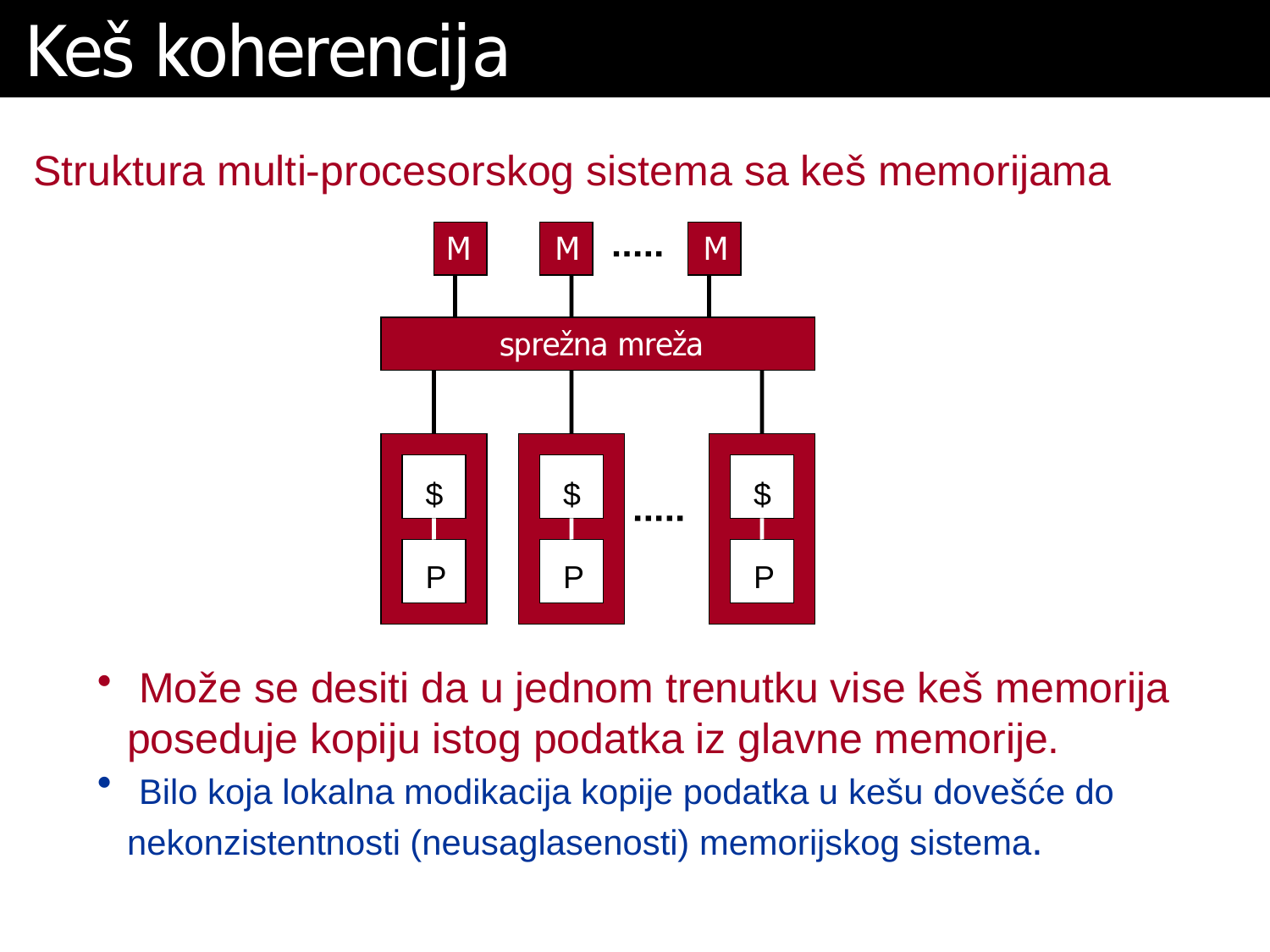

# Keš koherencija
Struktura multi-procesorskog sistema sa keš memorijama

M

M

M

sprežna mreža

$

P

$

P

$

P

 Može se desiti da u jednom trenutku vise keš memorija poseduje kopiju istog podatka iz glavne memorije.
 Bilo koja lokalna modikacija kopije podatka u kešu dovešće do nekonzistentnosti (neusaglasenosti) memorijskog sistema.